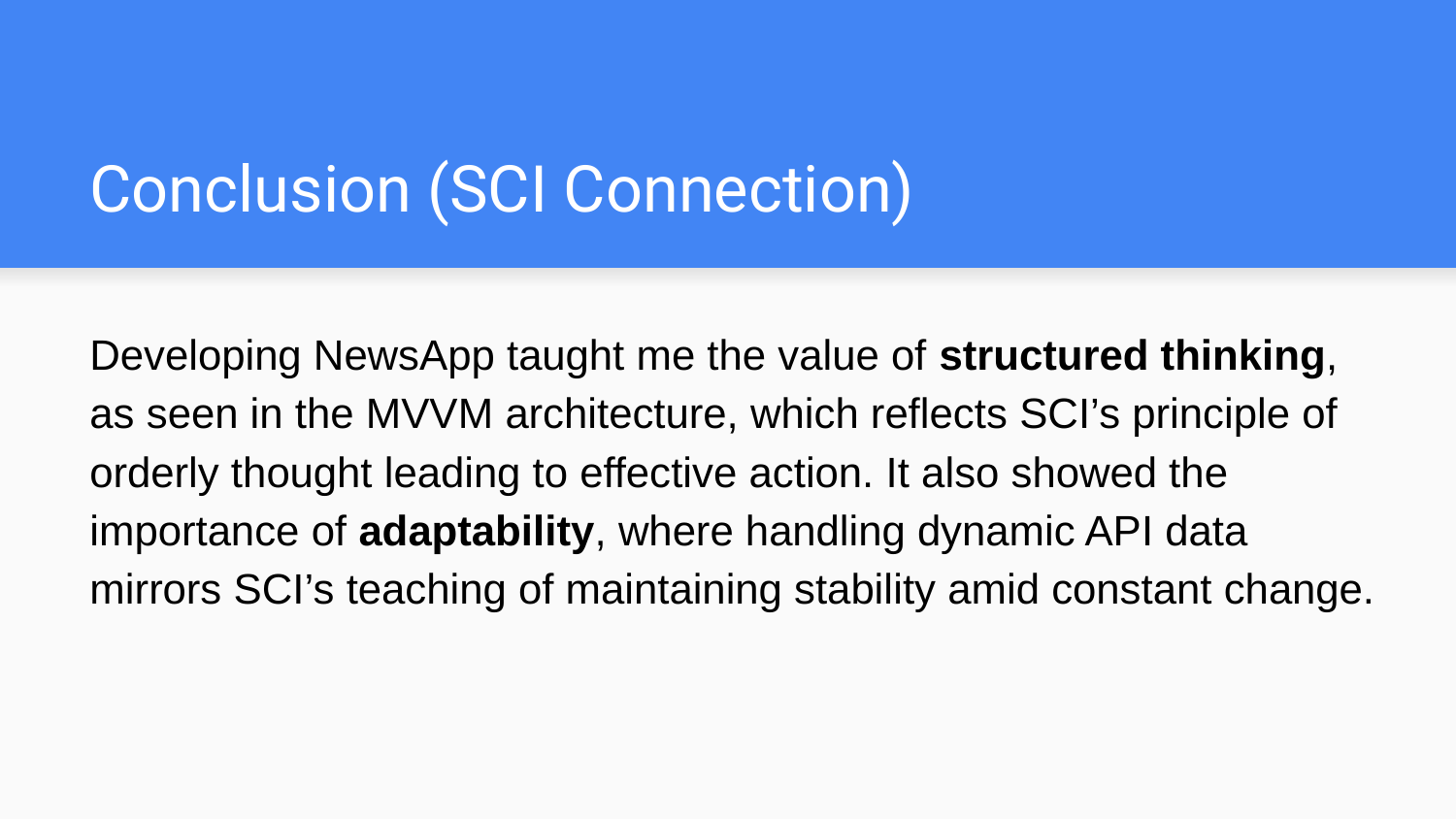

# Conclusion (SCI Connection)
Developing NewsApp taught me the value of structured thinking, as seen in the MVVM architecture, which reflects SCI’s principle of orderly thought leading to effective action. It also showed the importance of adaptability, where handling dynamic API data mirrors SCI’s teaching of maintaining stability amid constant change.